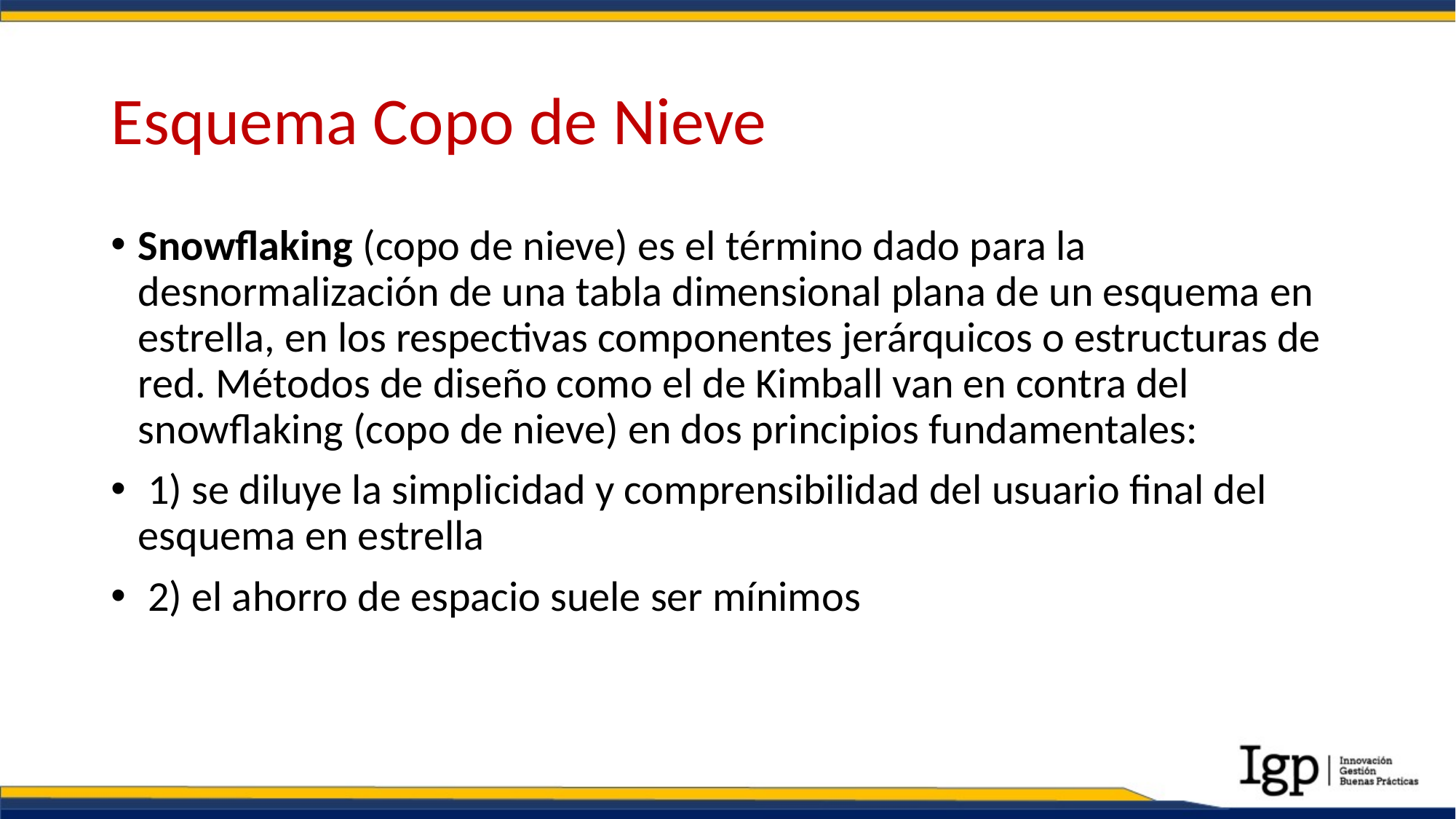

# Esquema Copo de Nieve
Snowflaking (copo de nieve) es el término dado para la desnormalización de una tabla dimensional plana de un esquema en estrella, en los respectivas componentes jerárquicos o estructuras de red. Métodos de diseño como el de Kimball van en contra del snowflaking (copo de nieve) en dos principios fundamentales:
 1) se diluye la simplicidad y comprensibilidad del usuario final del esquema en estrella
 2) el ahorro de espacio suele ser mínimos